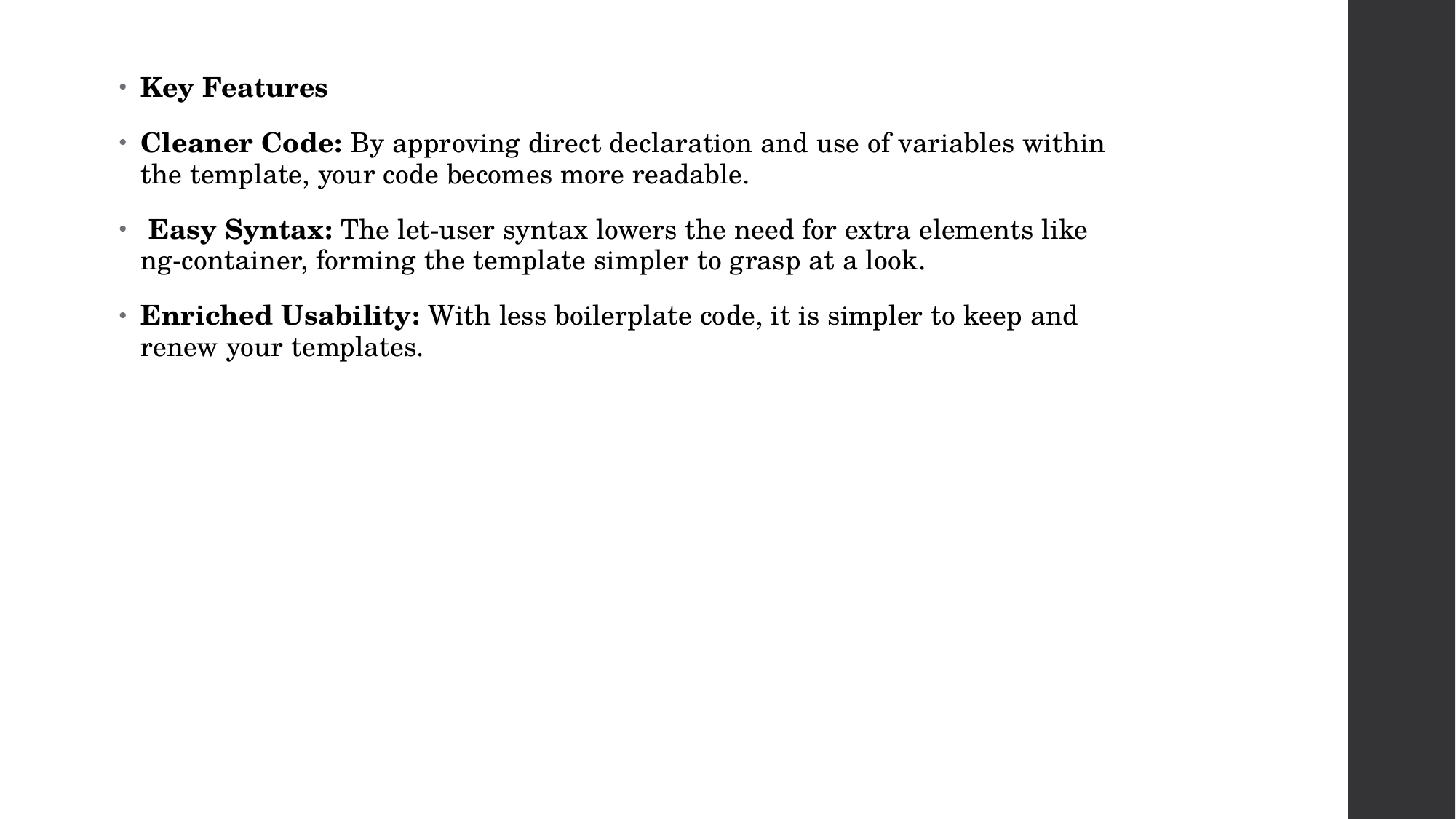

Key Features
Cleaner Code: By approving direct declaration and use of variables within the template, your code becomes more readable.
 Easy Syntax: The let-user syntax lowers the need for extra elements like ng-container, forming the template simpler to grasp at a look.
Enriched Usability: With less boilerplate code, it is simpler to keep and renew your templates.